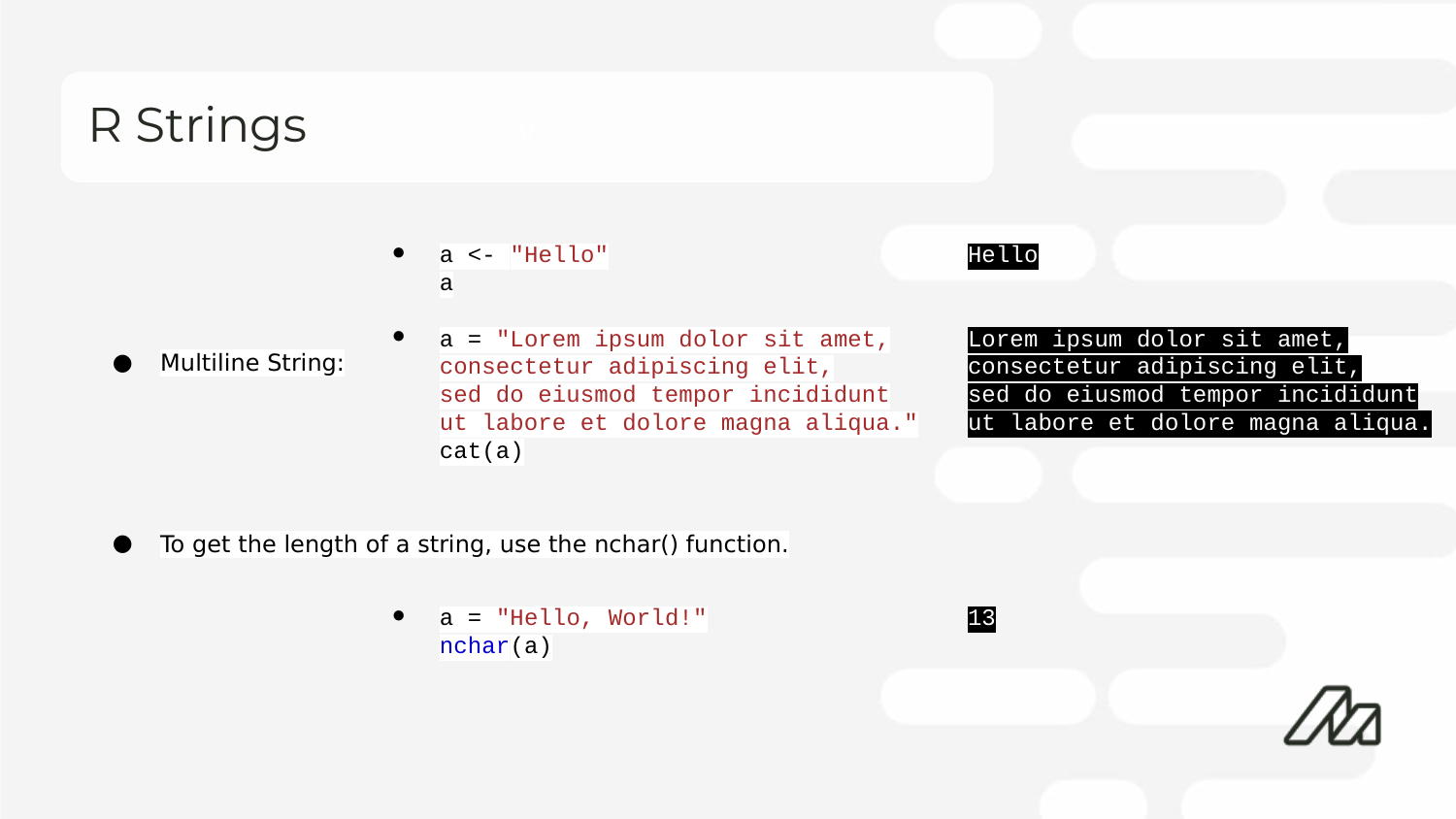

# R Strings

Multiline String:

To get the length of a string, use the nchar() function.

a <- "Hello"
a

a = "Lorem ipsum dolor sit amet,
consectetur adipiscing elit,
sed do eiusmod tempor incididunt
ut labore et dolore magna aliqua."
cat(a)

a = "Hello, World!"
nchar(a)
Hello

Lorem ipsum dolor sit amet,
consectetur adipiscing elit,
sed do eiusmod tempor incididunt
ut labore et dolore magna aliqua.

13